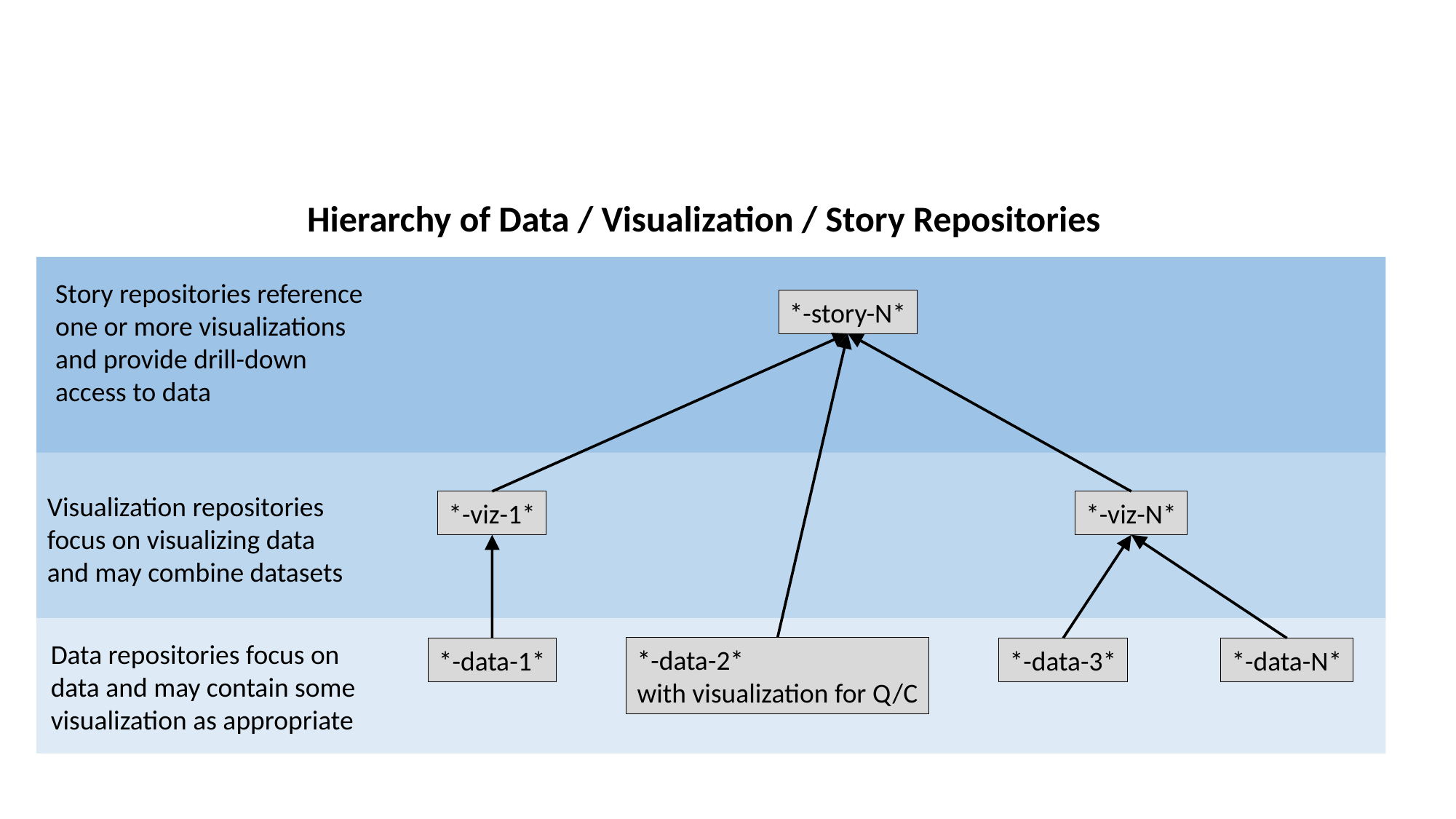

Hierarchy of Data / Visualization / Story Repositories

Story repositories reference one or more visualizations and provide drill-down access to data
*-story-N*

Visualization repositories focus on visualizing data and may combine datasets
*-viz-1*
*-viz-N*

Data repositories focus on data and may contain some visualization as appropriate
*-data-2*
with visualization for Q/C
*-data-1*
*-data-3*
*-data-N*